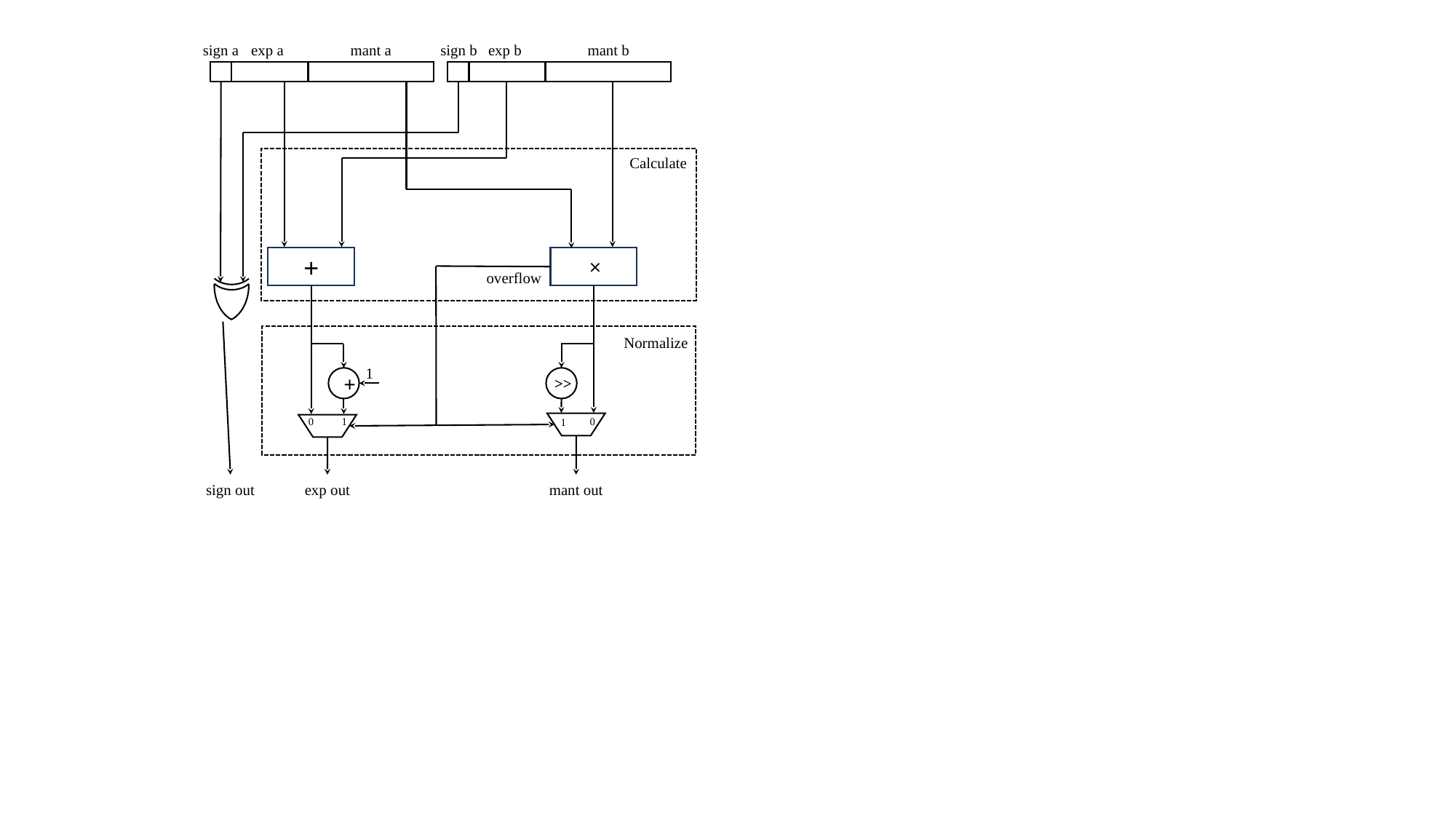

exp b
sign a
exp a
mant b
mant a
sign b

Calculate

+

˟

overflow

Normalize
1
+

>>
0
1
0
1

sign out
mant out
exp out